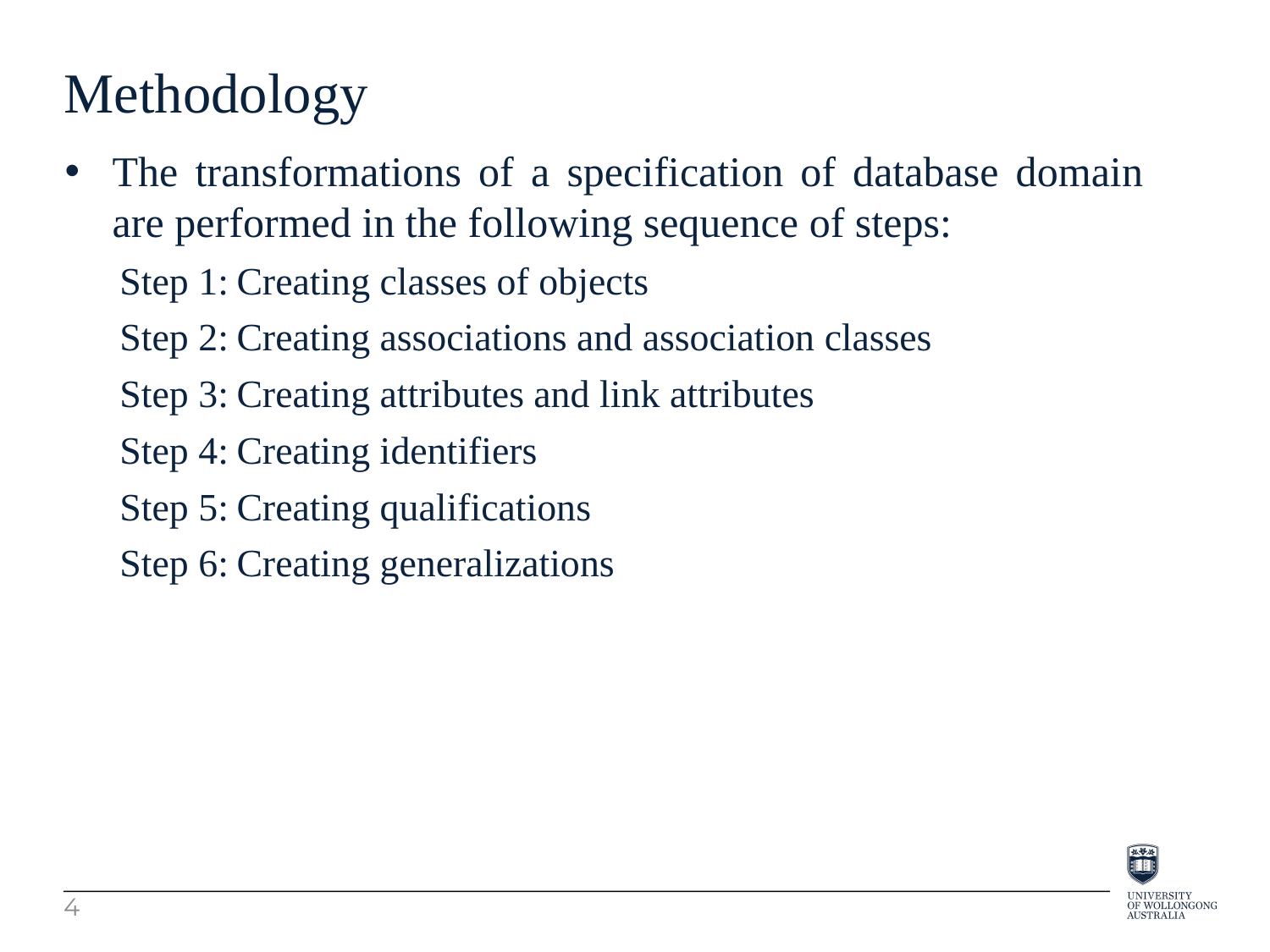

Methodology
The transformations of a specification of database domain are performed in the following sequence of steps:
Step 1:	Creating classes of objects
Step 2:	Creating associations and association classes
Step 3:	Creating attributes and link attributes
Step 4:	Creating identifiers
Step 5:	Creating qualifications
Step 6:	Creating generalizations
4